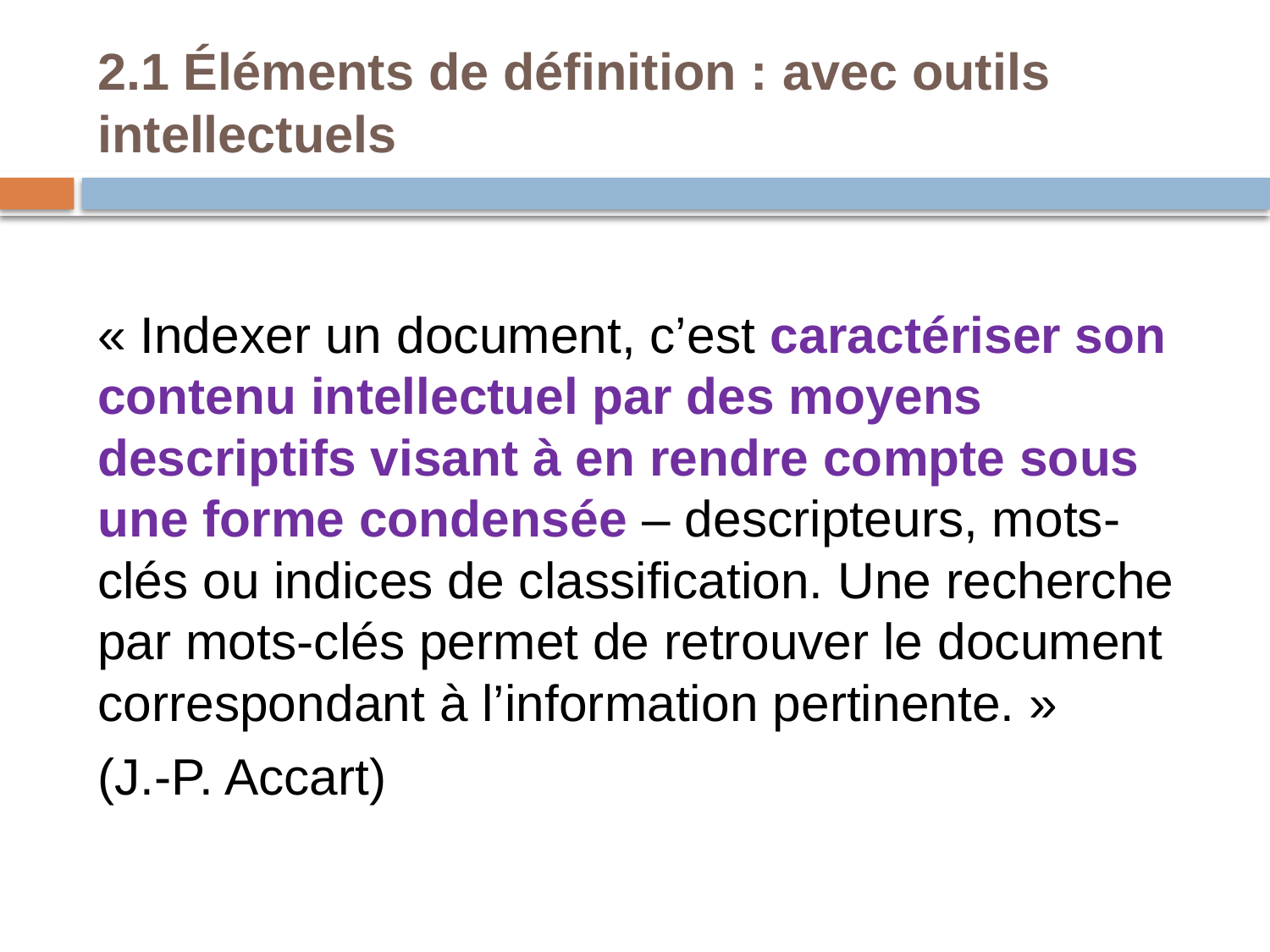

# 2.1 Éléments de définition : avec outils intellectuels

« Indexer un document, c’est caractériser son contenu intellectuel par des moyens descriptifs visant à en rendre compte sous une forme condensée – descripteurs, mots-clés ou indices de classification. Une recherche par mots-clés permet de retrouver le document correspondant à l’information pertinente. »
(J.-P. Accart)